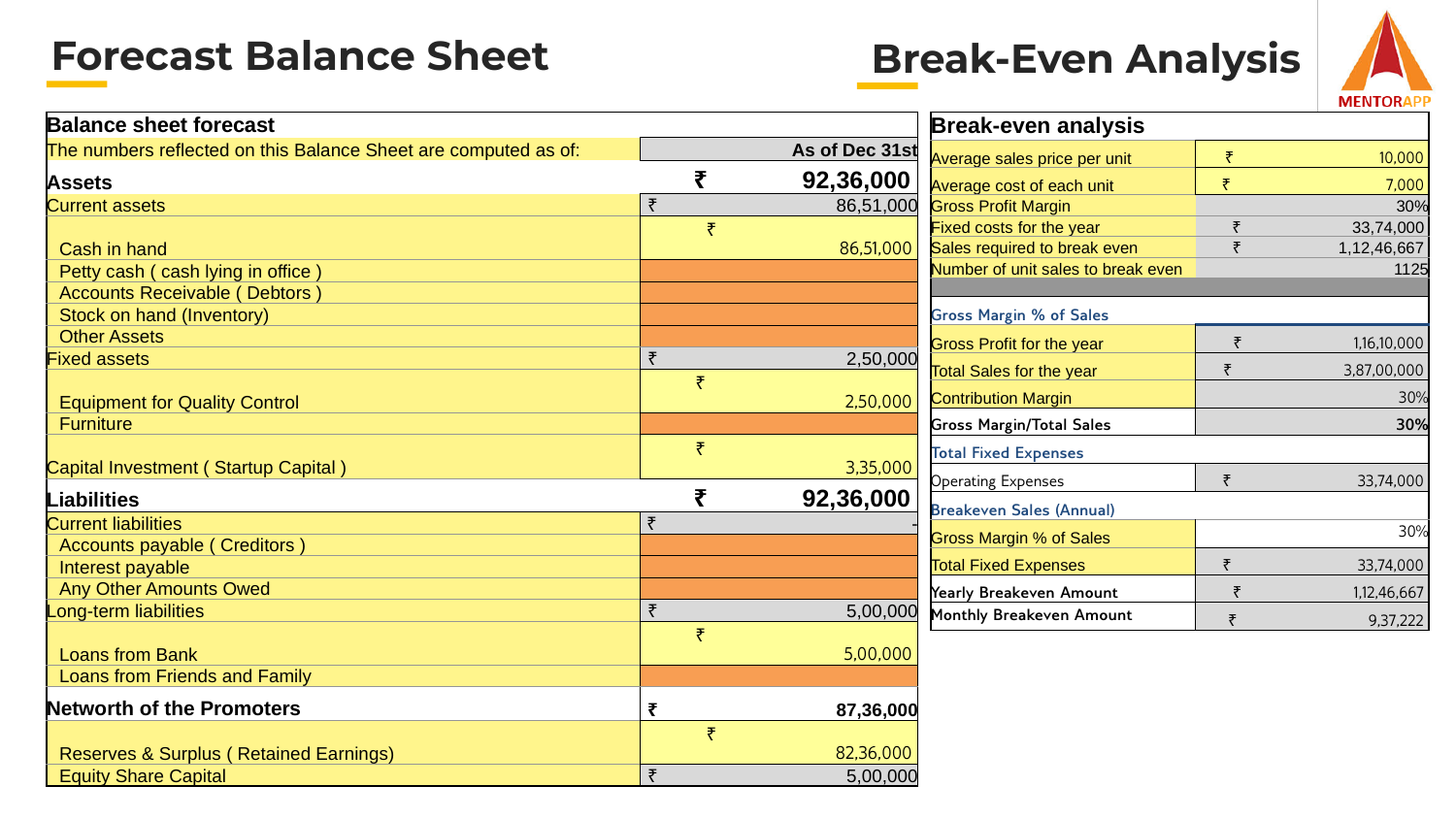

Forecast Balance Sheet
Break-Even Analysis

| Balance sheet forecast |  |
| --- | --- |
| The numbers reflected on this Balance Sheet are computed as of: | As of Dec 31st |
| Assets | ₹ 92,36,000 |
| Current assets | ₹ 86,51,000 |
| Cash in hand | ₹ 86,51,000 |
| Petty cash ( cash lying in office ) |  |
| Accounts Receivable ( Debtors ) |  |
| Stock on hand (Inventory) |  |
| Other Assets |  |
| Fixed assets | ₹ 2,50,000 |
| Equipment for Quality Control | ₹ 2,50,000 |
| Furniture |  |
| Capital Investment ( Startup Capital ) | ₹ 3,35,000 |
| Liabilities | ₹ 92,36,000 |
| Current liabilities | ₹ - |
| Accounts payable ( Creditors ) |  |
| Interest payable |  |
| Any Other Amounts Owed |  |
| Long-term liabilities | ₹ 5,00,000 |
| Loans from Bank | ₹ 5,00,000 |
| Loans from Friends and Family |  |
| Networth of the Promoters | ₹ 87,36,000 |
| Reserves & Surplus ( Retained Earnings) | ₹ 82,36,000 |
| Equity Share Capital | ₹ 5,00,000 |
| Break-even analysis |  |
| --- | --- |
| Average sales price per unit | ₹ 10,000 |
| Average cost of each unit | ₹ 7,000 |
| Gross Profit Margin | 30% |
| Fixed costs for the year | ₹ 33,74,000 |
| Sales required to break even | ₹ 1,12,46,667 |
| Number of unit sales to break even | 1125 |
|  |  |
| Gross Margin % of Sales |  |
| Gross Profit for the year | ₹ 1,16,10,000 |
| Total Sales for the year | ₹ 3,87,00,000 |
| Contribution Margin | 30% |
| Gross Margin/Total Sales | 30% |
| Total Fixed Expenses |  |
| Operating Expenses | ₹ 33,74,000 |
| Breakeven Sales (Annual) |  |
| Gross Margin % of Sales | 30% |
| Total Fixed Expenses | ₹ 33,74,000 |
| Yearly Breakeven Amount | ₹ 1,12,46,667 |
| Monthly Breakeven Amount | ₹ 9,37,222 |